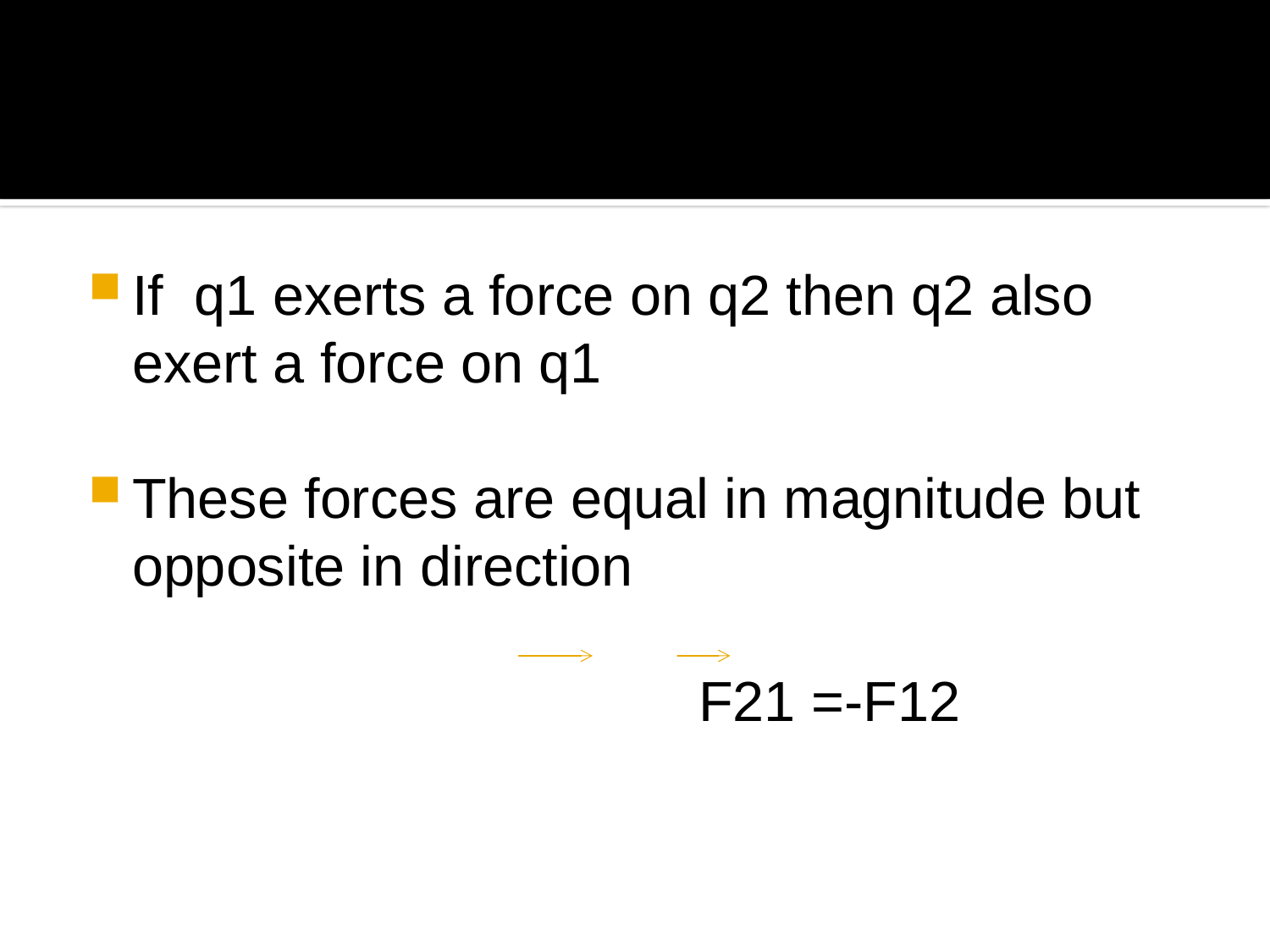

#
If  q1 exerts a force on q2 then q2 also exert a force on q1

These forces are equal in magnitude but opposite in direction

                                       F21 =-F12